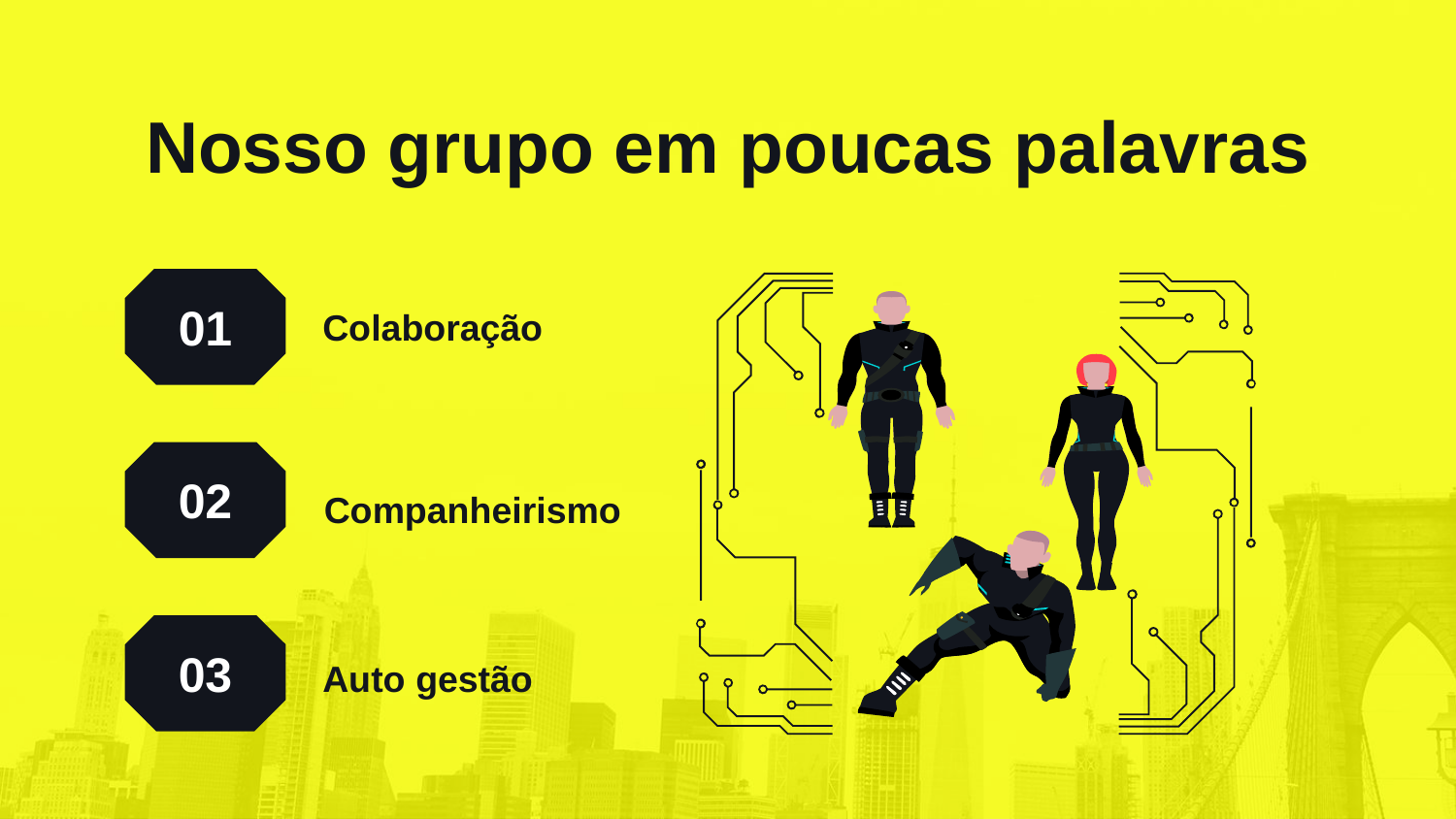

# Nosso grupo em poucas palavras
01

Colaboração
02
Companheirismo
03
Auto gestão